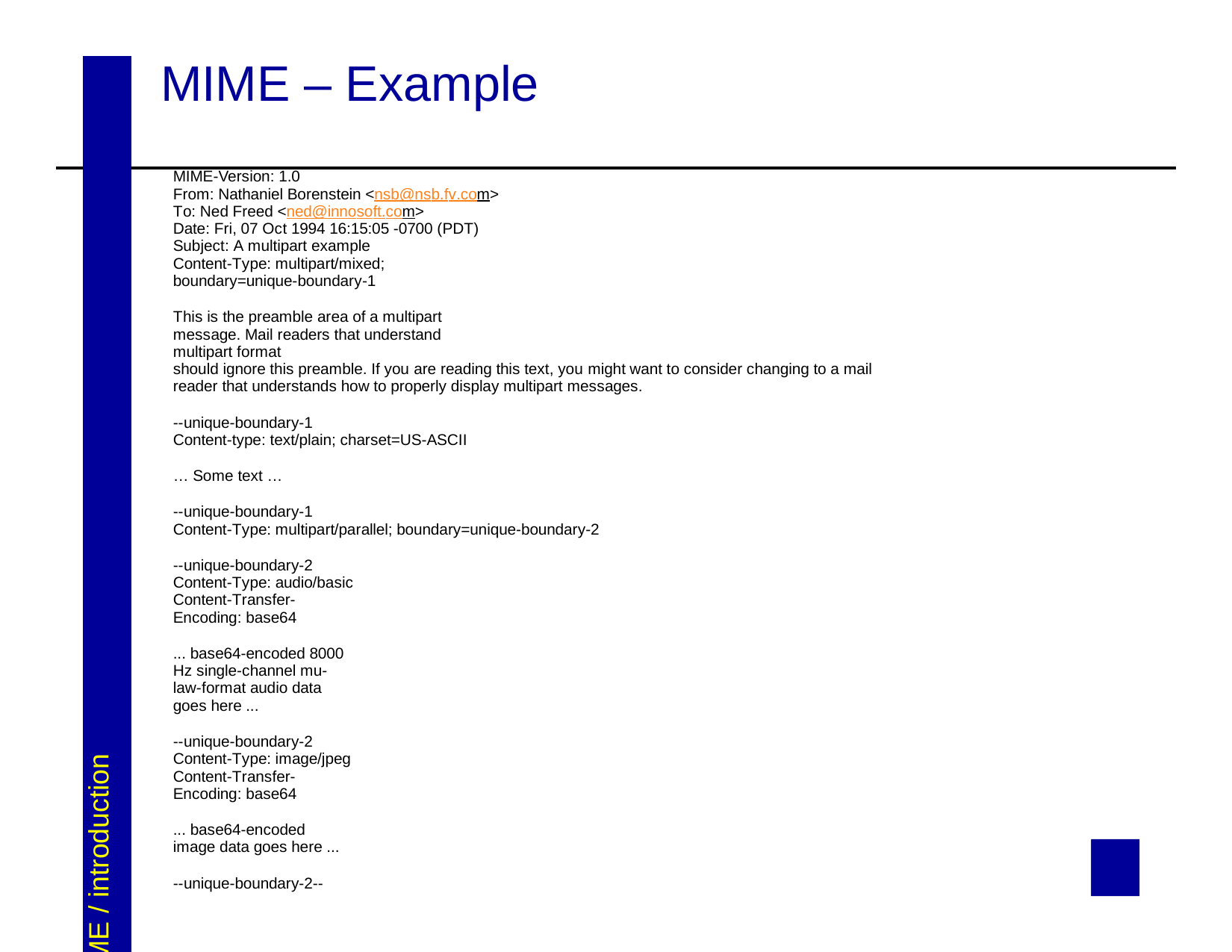

|  |  | MIME – Example |  |
| --- | --- | --- | --- |
|  | S/MIME / introduction | MIME-Version: 1.0 From: Nathaniel Borenstein <nsb@nsb.fv.com> To: Ned Freed <ned@innosoft.com> Date: Fri, 07 Oct 1994 16:15:05 -0700 (PDT) Subject: A multipart example Content-Type: multipart/mixed; boundary=unique-boundary-1 This is the preamble area of a multipart message. Mail readers that understand multipart format should ignore this preamble. If you are reading this text, you might want to consider changing to a mail reader that understands how to properly display multipart messages. --unique-boundary-1 Content-type: text/plain; charset=US-ASCII … Some text … --unique-boundary-1 Content-Type: multipart/parallel; boundary=unique-boundary-2 --unique-boundary-2 Content-Type: audio/basic Content-Transfer-Encoding: base64 ... base64-encoded 8000 Hz single-channel mu-law-format audio data goes here ... --unique-boundary-2 Content-Type: image/jpeg Content-Transfer-Encoding: base64 ... base64-encoded image data goes here ... --unique-boundary-2-- 30 |  |